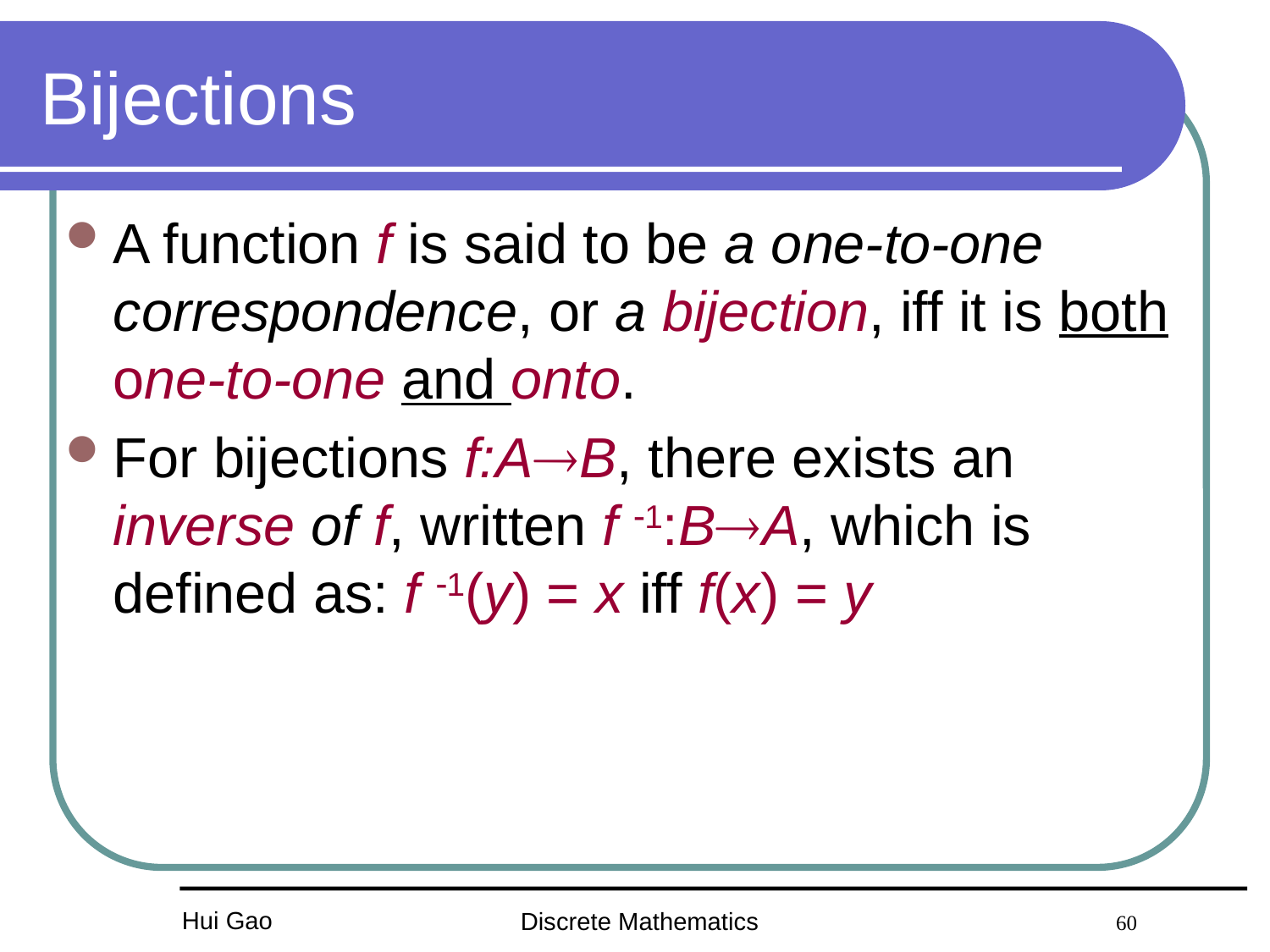

# Bijections
A function f is said to be a one-to-one correspondence, or a bijection, iff it is both one-to-one and onto.
For bijections f:A→B, there exists an  inverse of f, written f −1:B→A, which is defined as: f −1(y) = x iff f(x) = y